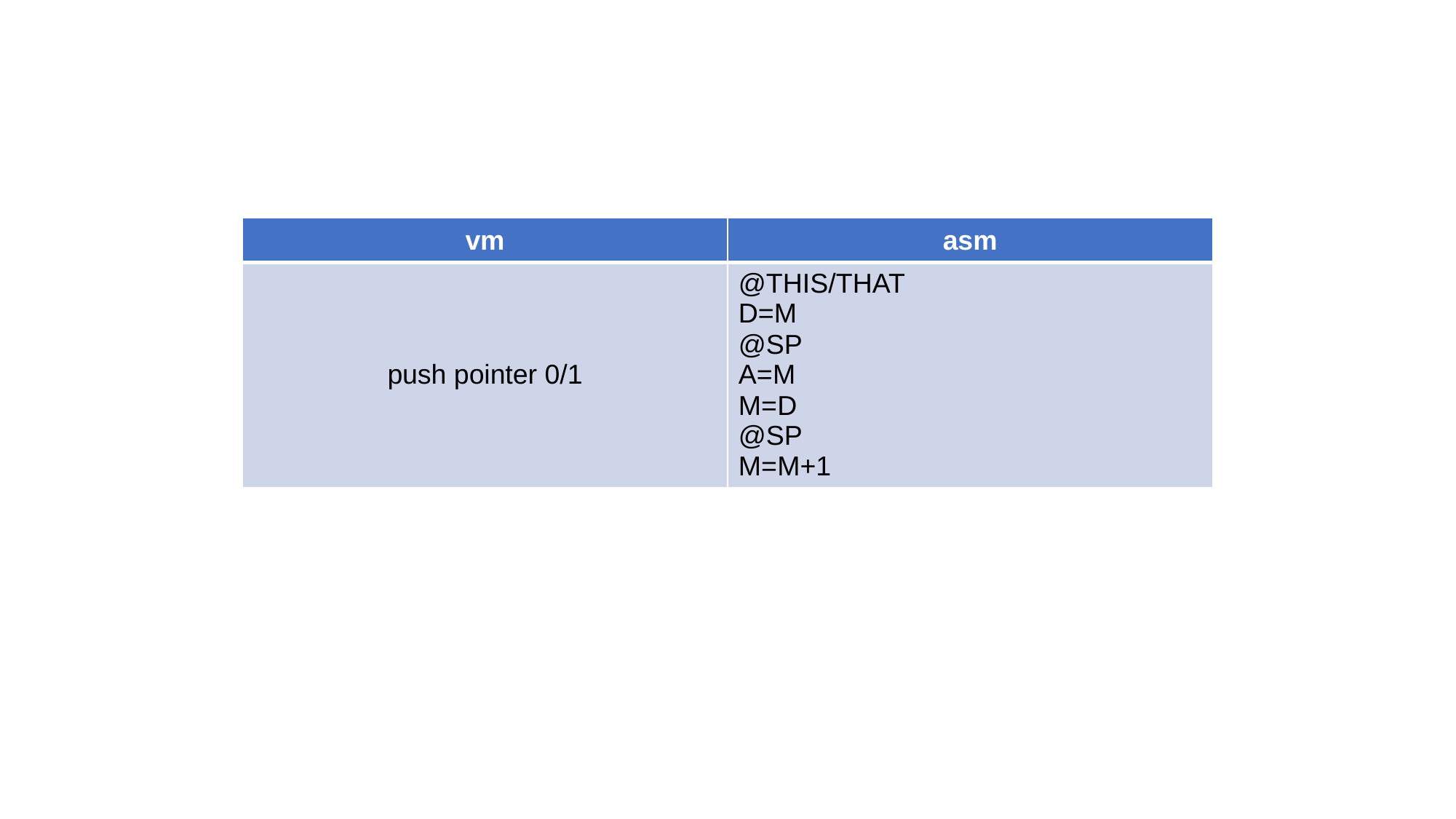

| vm | asm |
| --- | --- |
| push pointer 0/1 | @THIS/THAT D=M @SP A=M M=D @SP M=M+1 |